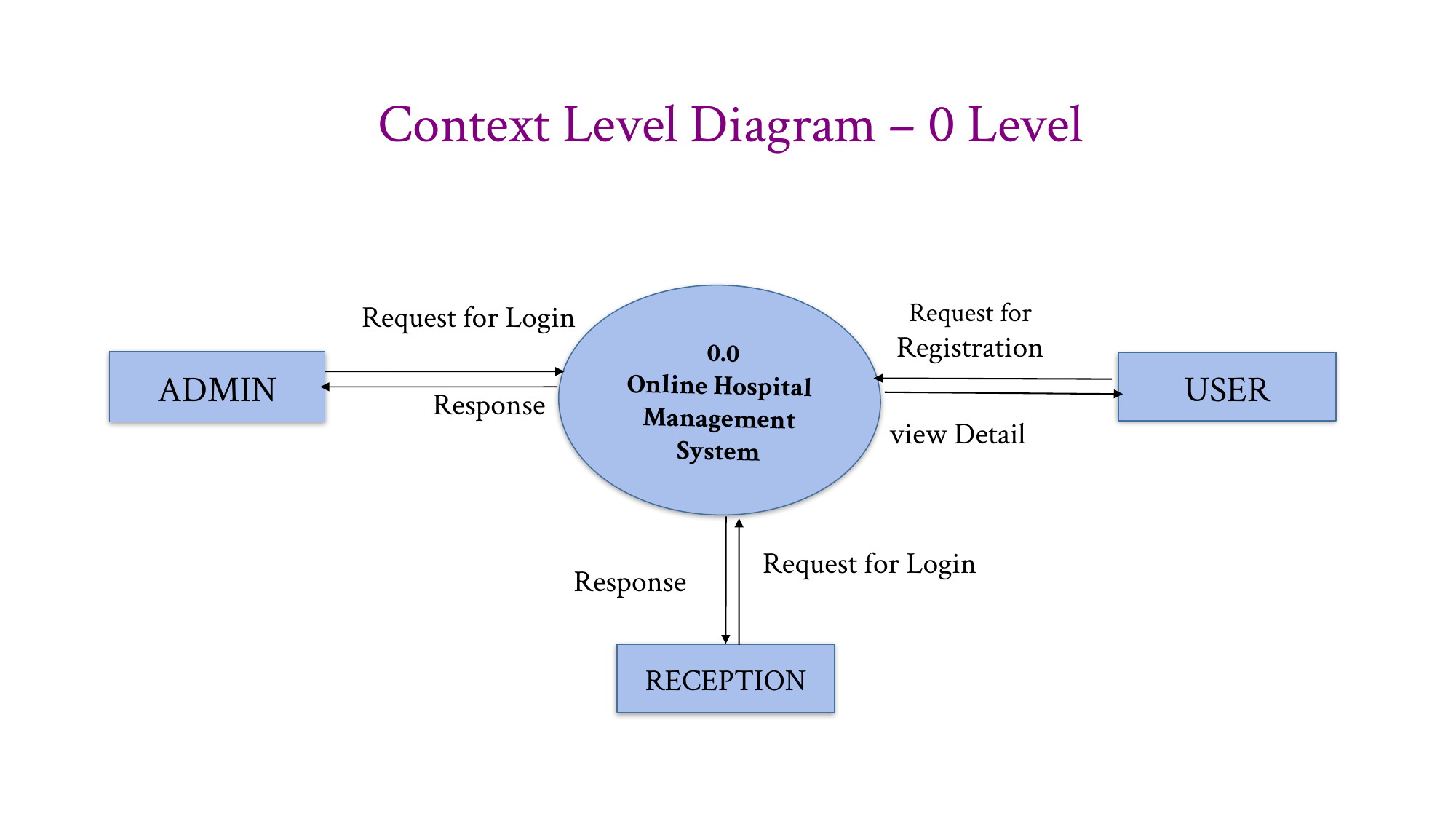

Context Level Diagram – 0 Level

 0.0
Online Hospital Management
System
Request for Registration
Request for Login
ADMIN
USER

Response

view Detail

Request for Login
Response
RECEPTION